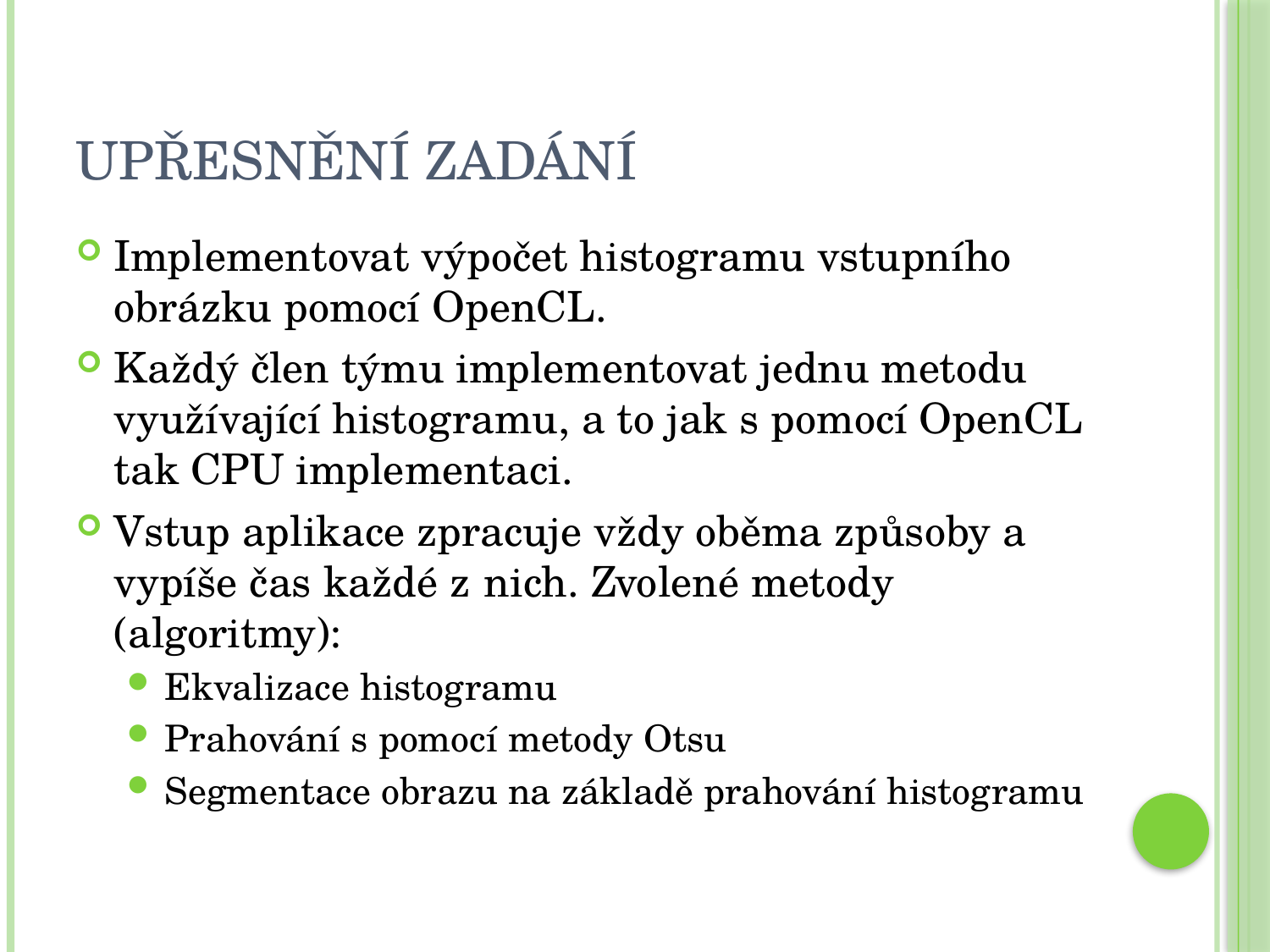

# Upřesnění zadání
Implementovat výpočet histogramu vstupního obrázku pomocí OpenCL.
Každý člen týmu implementovat jednu metodu využívající histogramu, a to jak s pomocí OpenCL tak CPU implementaci.
Vstup aplikace zpracuje vždy oběma způsoby a vypíše čas každé z nich. Zvolené metody (algoritmy):
Ekvalizace histogramu
Prahování s pomocí metody Otsu
Segmentace obrazu na základě prahování histogramu